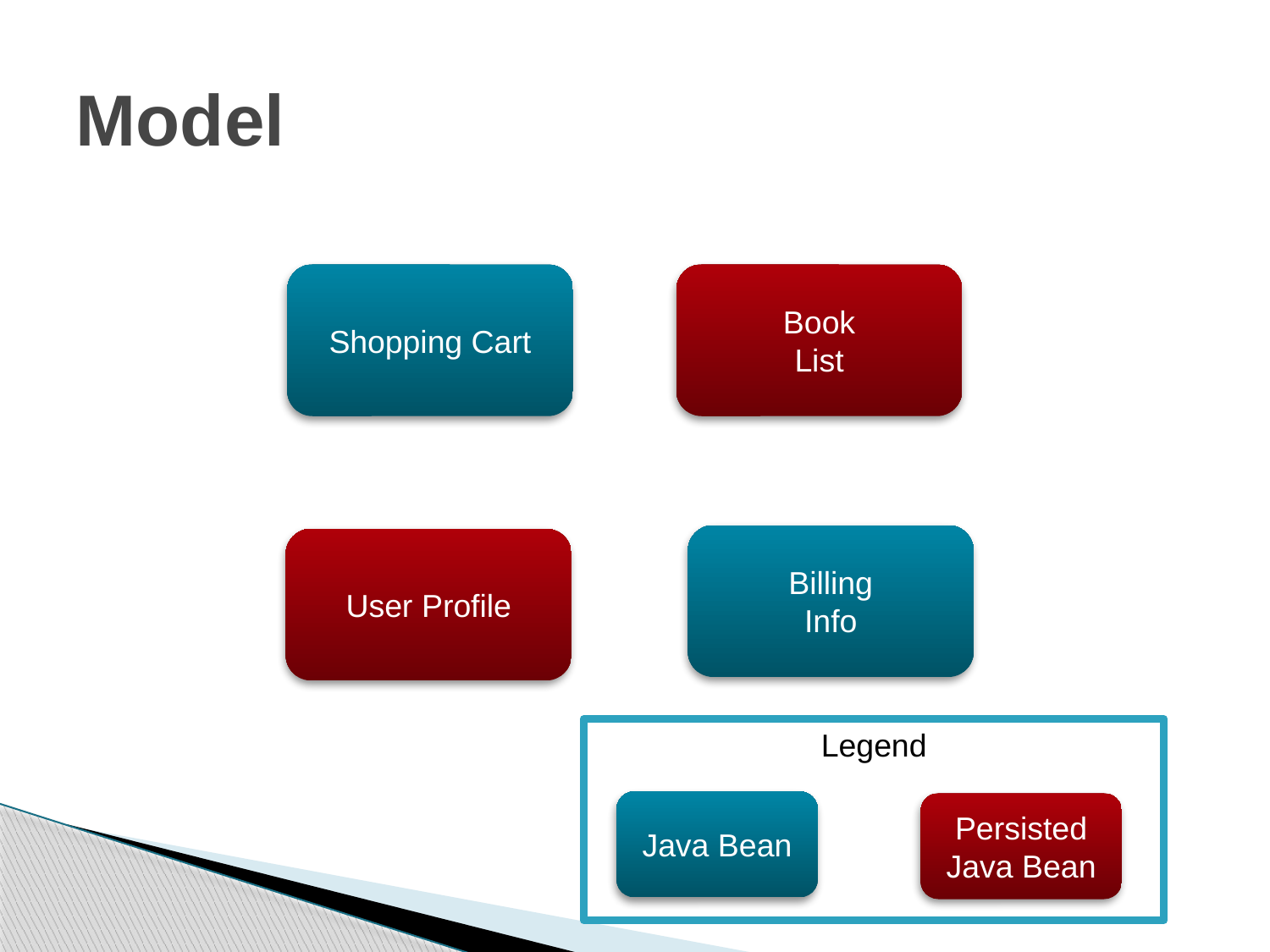

# Model
Shopping Cart
Book
List
Billing
Info
User Profile
Legend
Java Bean
Persisted Java Bean